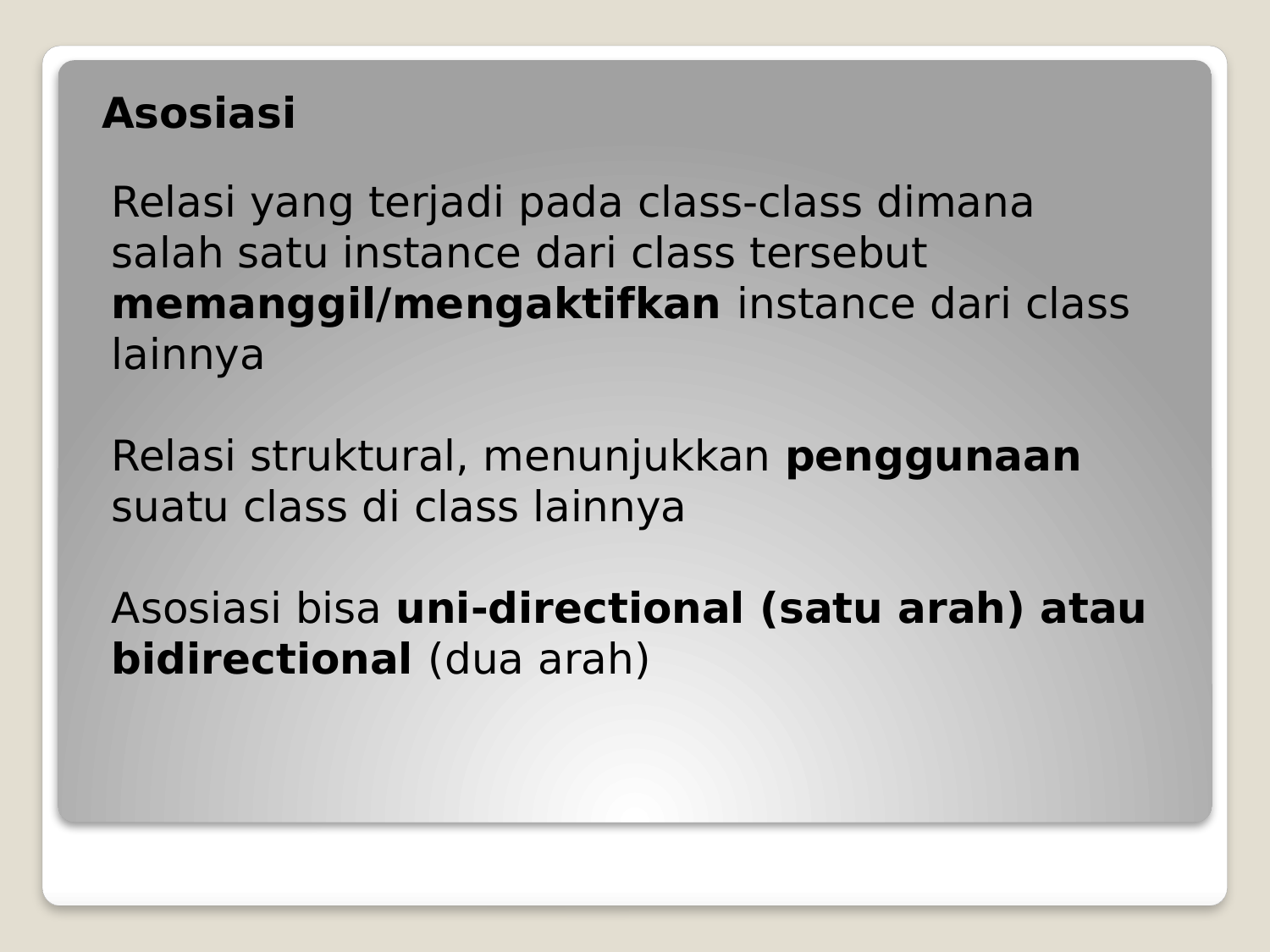

Asosiasi
Relasi yang terjadi pada class-class dimana salah satu instance dari class tersebut
memanggil/mengaktifkan instance dari class lainnya

Relasi struktural, menunjukkan penggunaan
suatu class di class lainnya

Asosiasi bisa uni-directional (satu arah) atau bidirectional (dua arah)